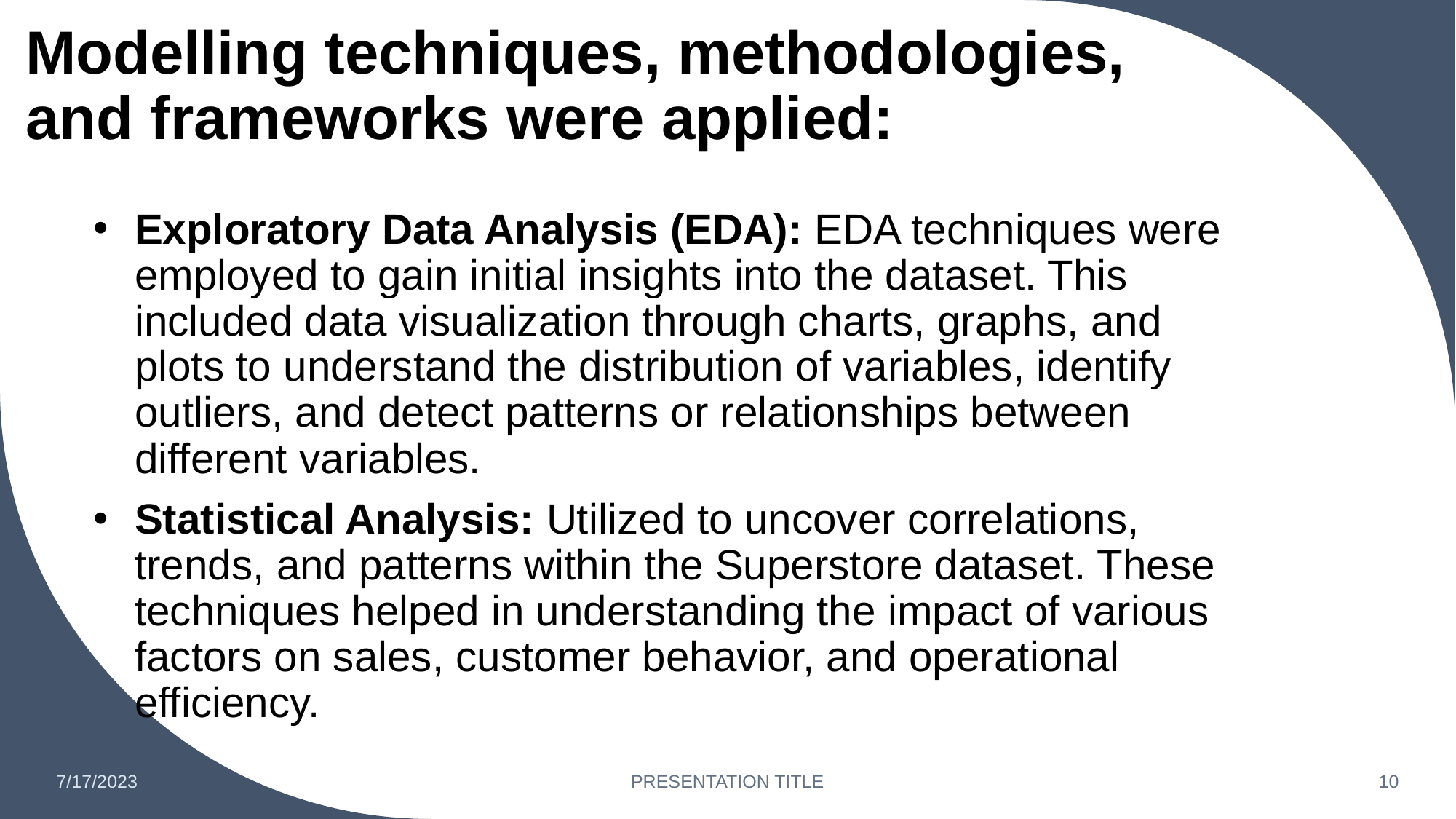

# Modelling techniques, methodologies, and frameworks were applied:
Exploratory Data Analysis (EDA): EDA techniques were employed to gain initial insights into the dataset. This included data visualization through charts, graphs, and plots to understand the distribution of variables, identify outliers, and detect patterns or relationships between different variables.
Statistical Analysis: Utilized to uncover correlations, trends, and patterns within the Superstore dataset. These techniques helped in understanding the impact of various factors on sales, customer behavior, and operational efficiency.
7/17/2023
PRESENTATION TITLE
10